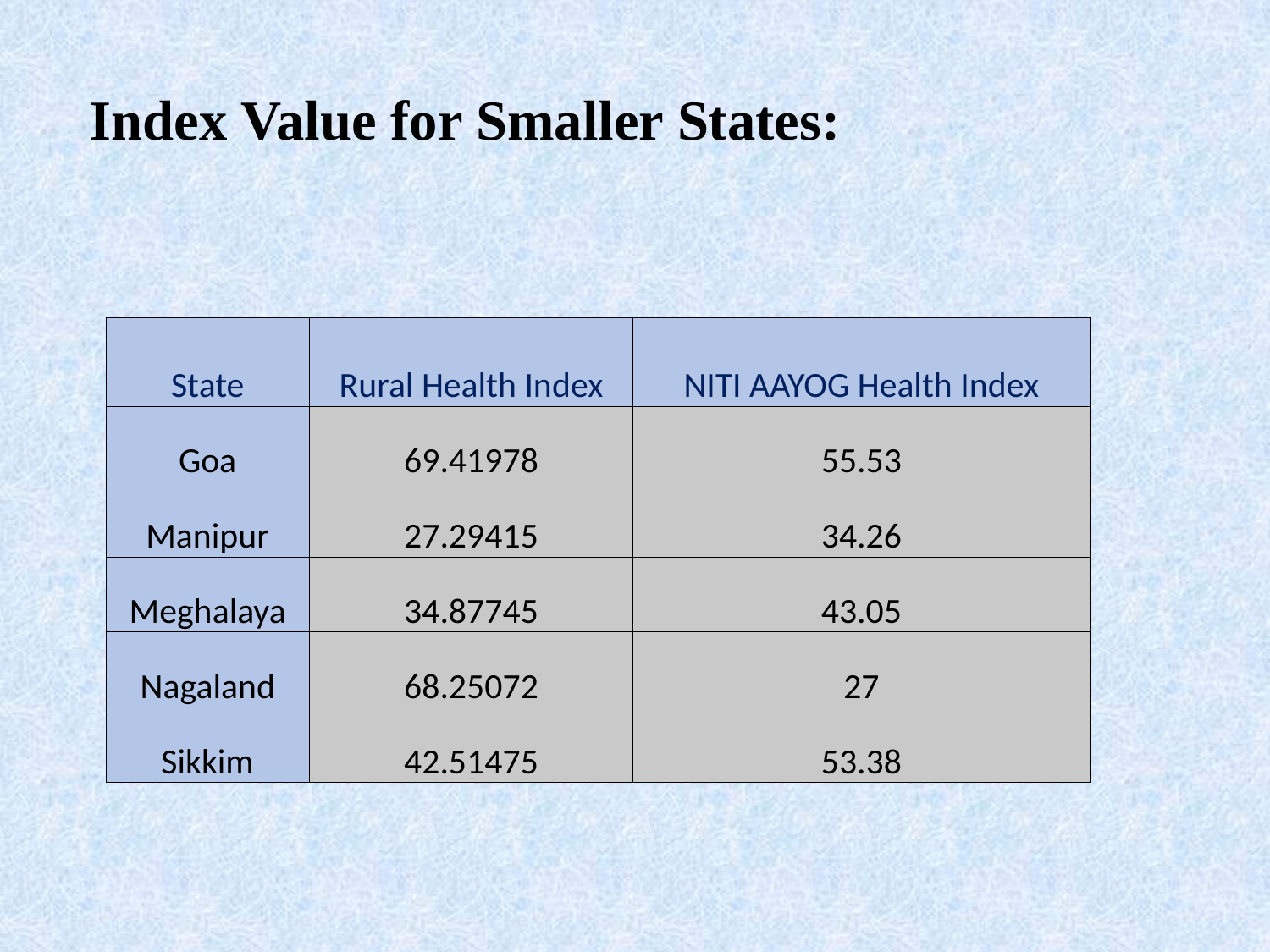

# Index Value for Smaller States:
| State | Rural Health Index | NITI AAYOG Health Index |
| --- | --- | --- |
| Goa | 69.41978 | 55.53 |
| Manipur | 27.29415 | 34.26 |
| Meghalaya | 34.87745 | 43.05 |
| Nagaland | 68.25072 | 27 |
| Sikkim | 42.51475 | 53.38 |